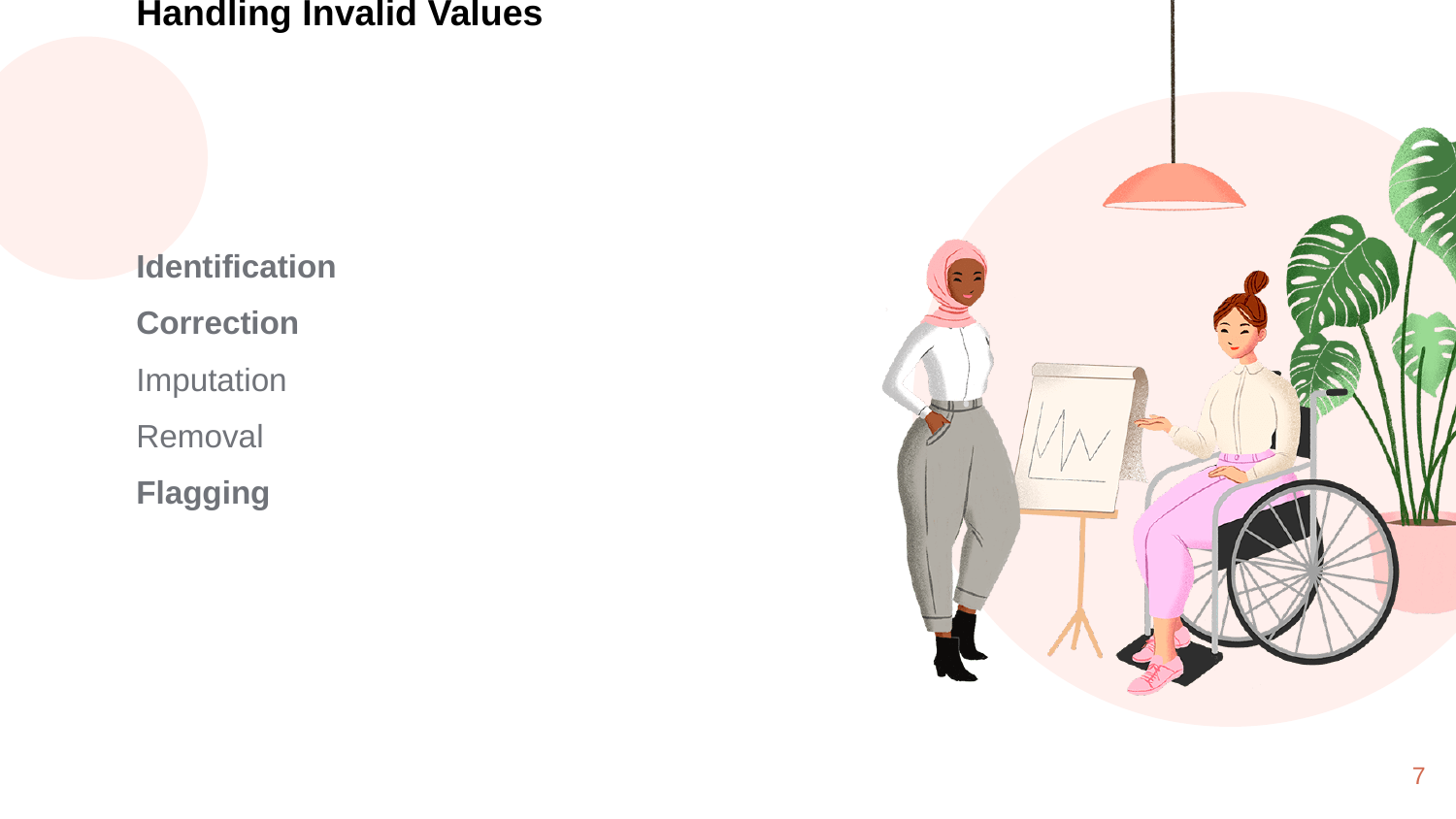

# Handling Invalid Values
Identification
Correction
Imputation
Removal
Flagging
7